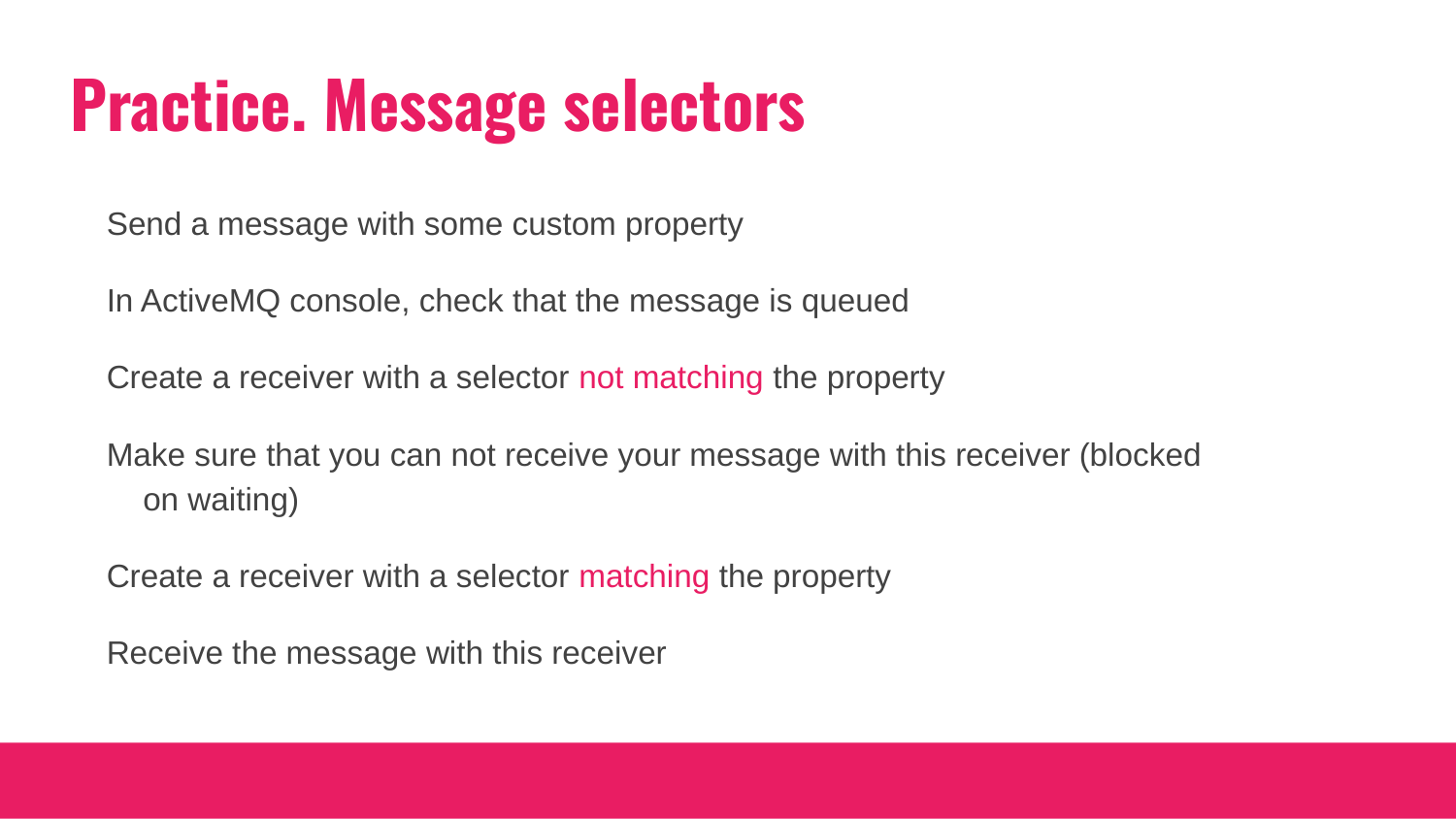

# Practice. Message selectors
Send a message with some custom property
In ActiveMQ console, check that the message is queued
Create a receiver with a selector not matching the property
Make sure that you can not receive your message with this receiver (blocked on waiting)
Create a receiver with a selector matching the property
Receive the message with this receiver